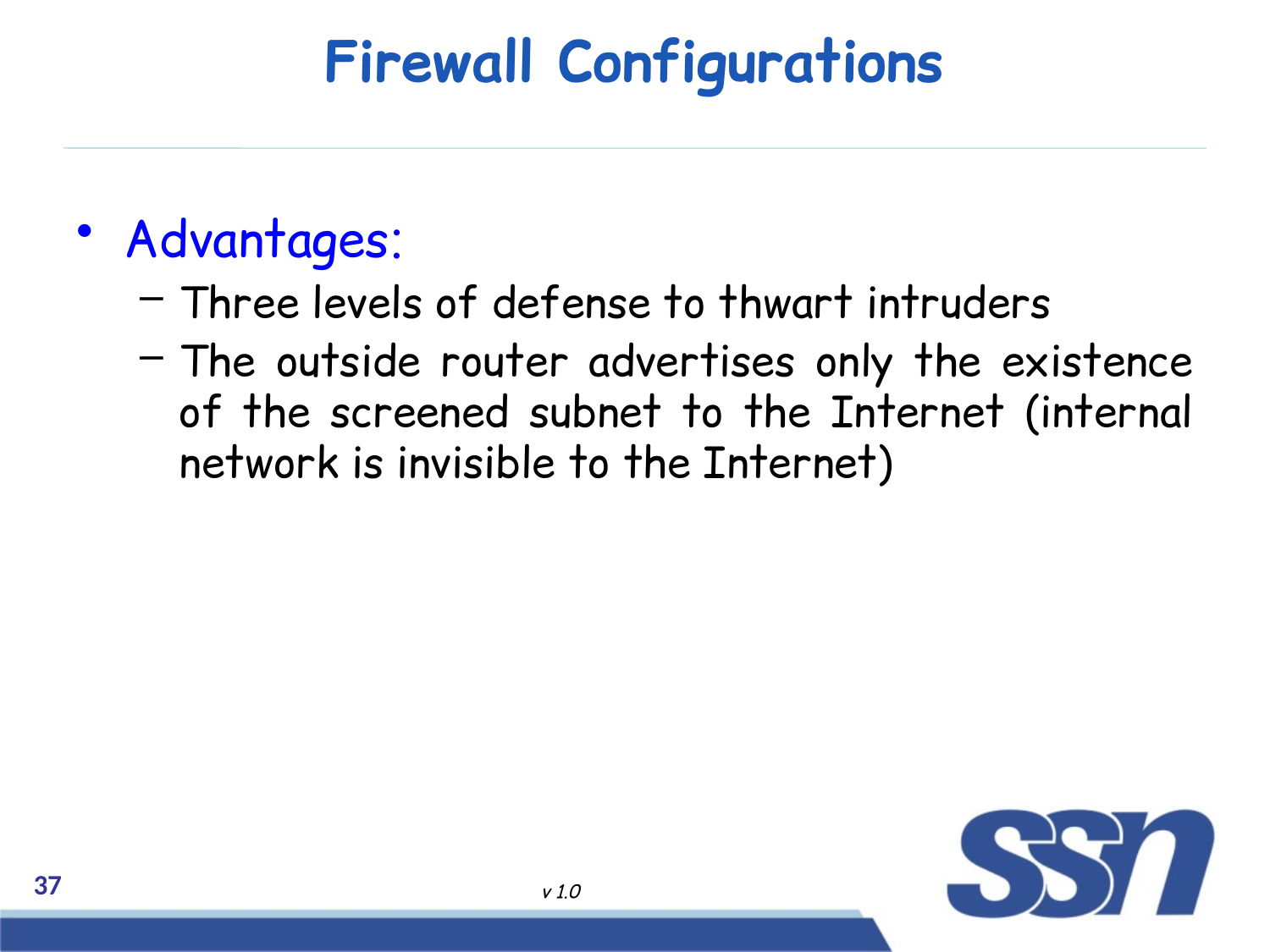

# Firewall Configurations
Advantages:
Three levels of defense to thwart intruders
The outside router advertises only the existence of the screened subnet to the Internet (internal network is invisible to the Internet)